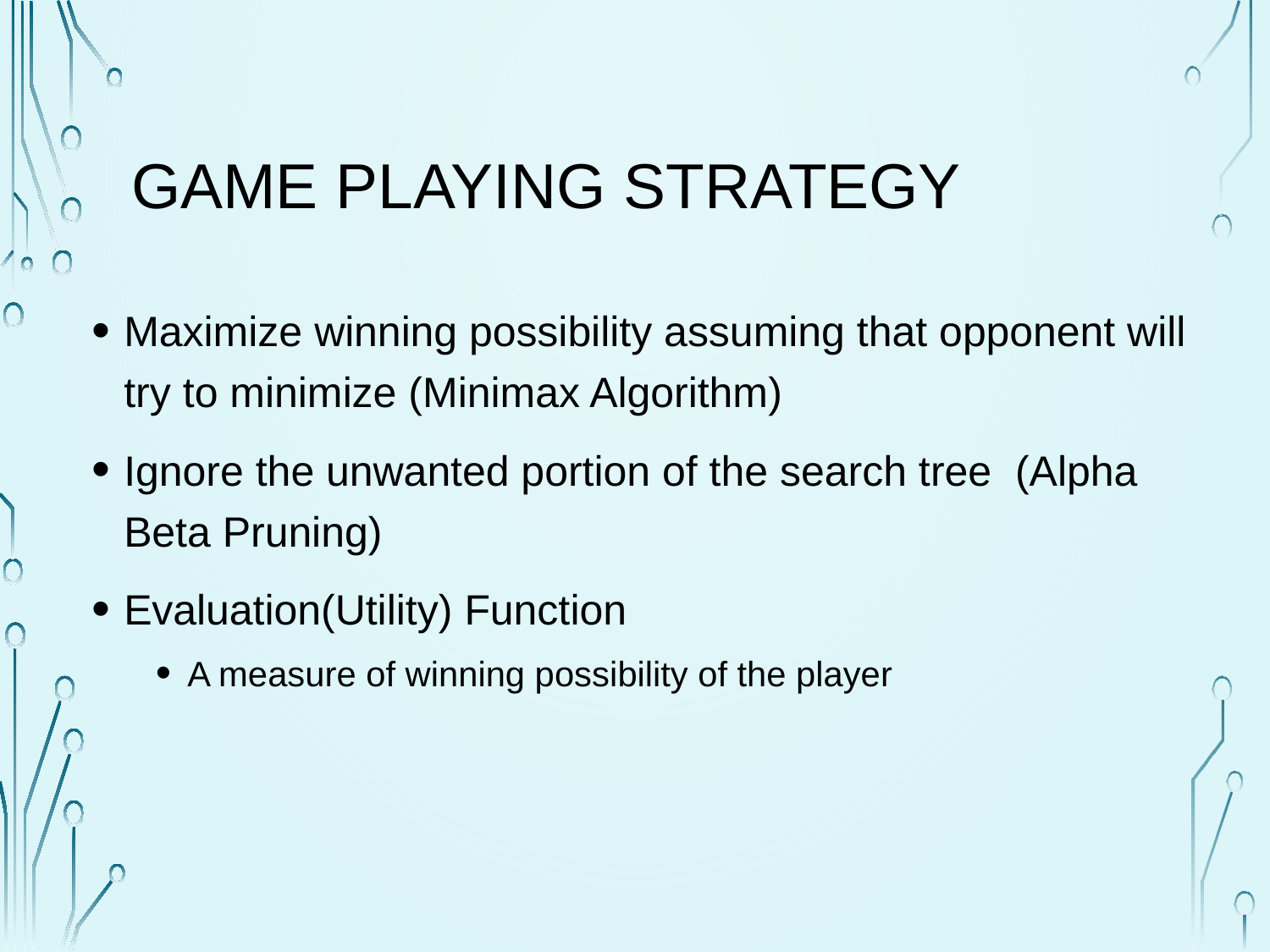

# Game Playing Strategy
Maximize winning possibility assuming that opponent will try to minimize (Minimax Algorithm)
Ignore the unwanted portion of the search tree  (Alpha Beta Pruning)
Evaluation(Utility) Function
A measure of winning possibility of the player